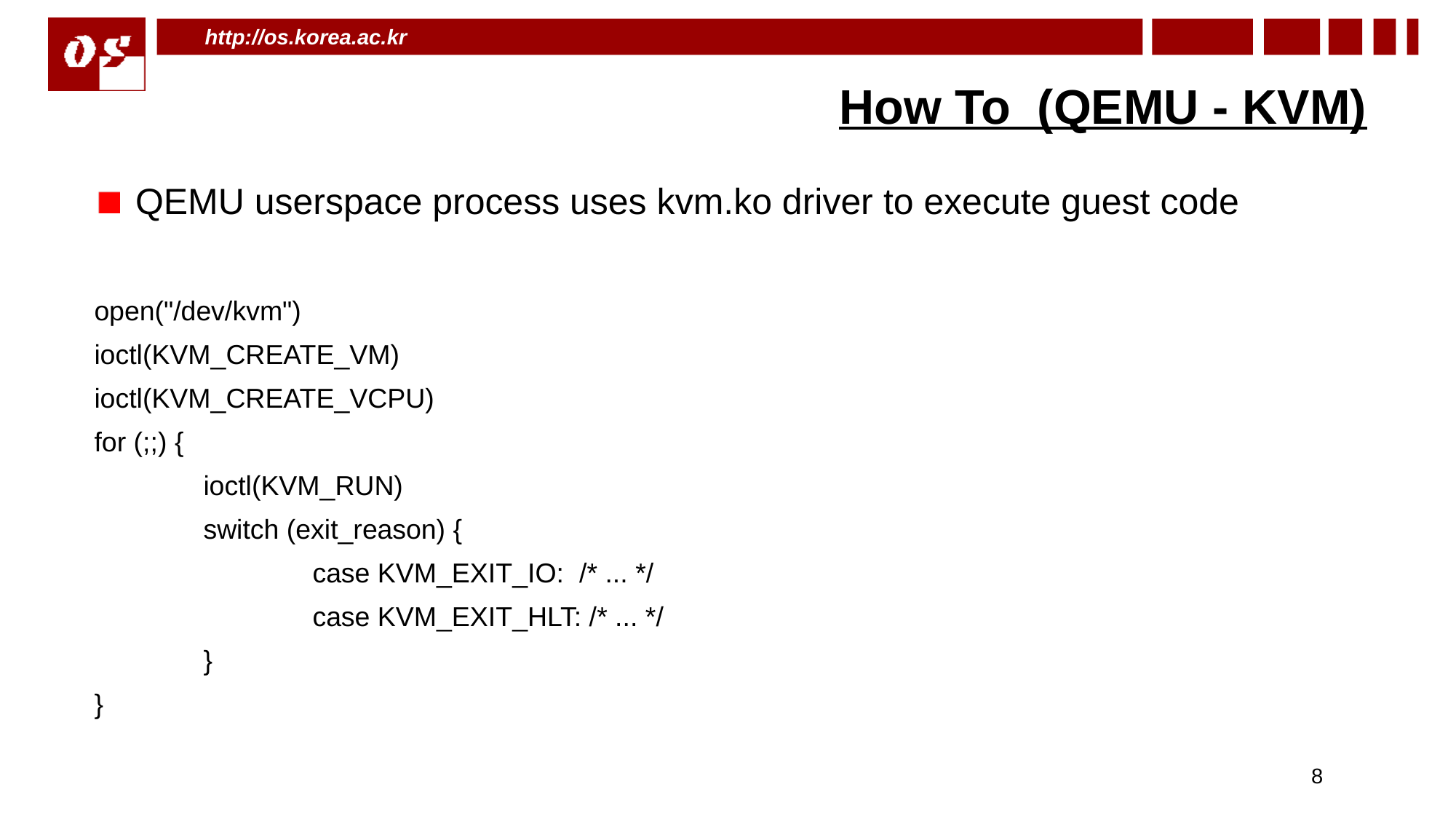

# How To  (QEMU - KVM)
QEMU userspace process uses kvm.ko driver to execute guest code

open("/dev/kvm")
ioctl(KVM_CREATE_VM)
ioctl(KVM_CREATE_VCPU)
for (;;) {
	ioctl(KVM_RUN)
	switch (exit_reason) {
		case KVM_EXIT_IO:  /* ... */
		case KVM_EXIT_HLT: /* ... */
	}
}
8